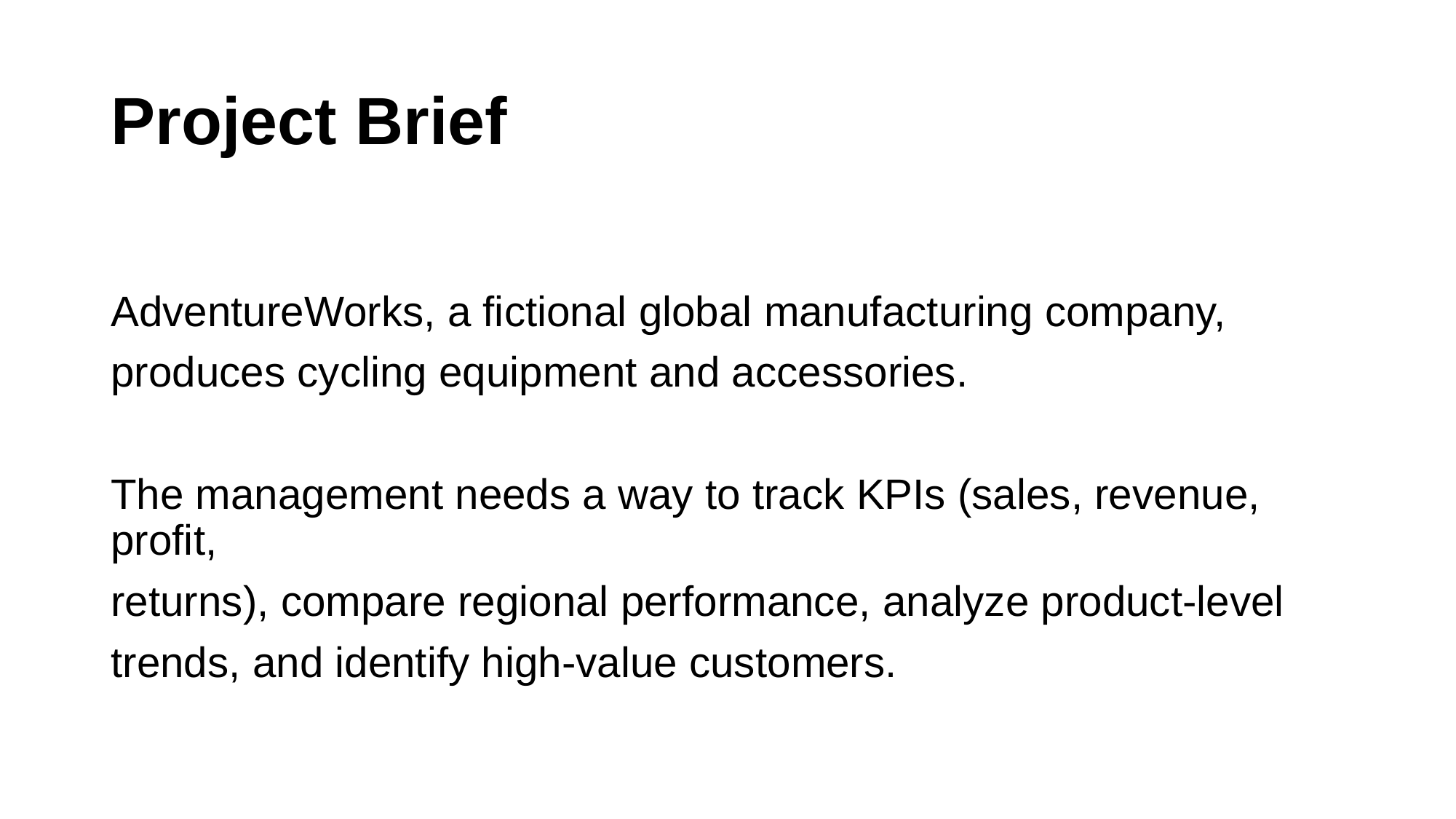

# Project Brief

AdventureWorks, a fictional global manufacturing company,
produces cycling equipment and accessories.

The management needs a way to track KPIs (sales, revenue, profit,
returns), compare regional performance, analyze product-level
trends, and identify high-value customers.